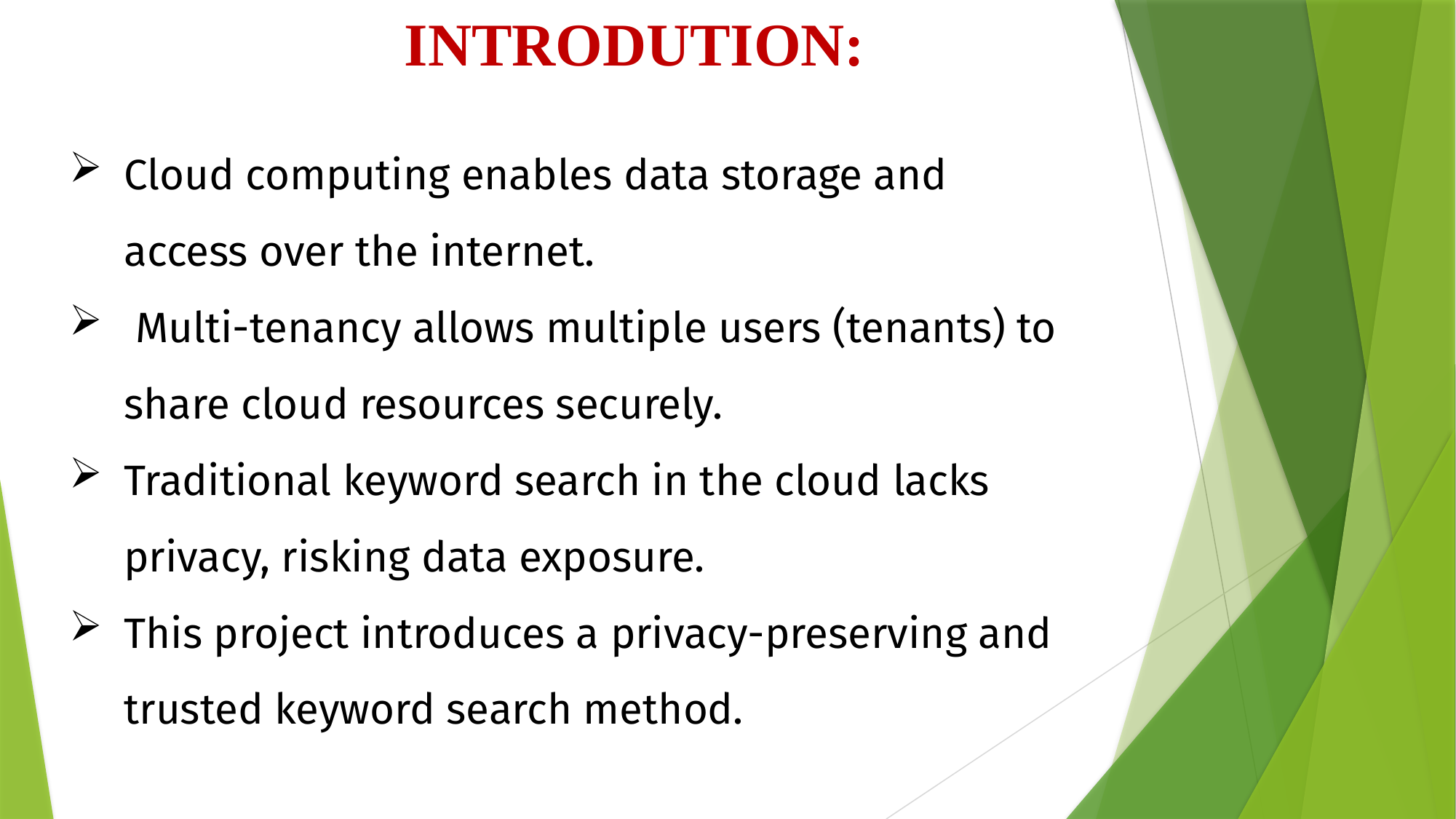

INTRODUTION:
Cloud computing enables data storage and access over the internet.
 Multi-tenancy allows multiple users (tenants) to share cloud resources securely.
Traditional keyword search in the cloud lacks privacy, risking data exposure.
This project introduces a privacy-preserving and trusted keyword search method.